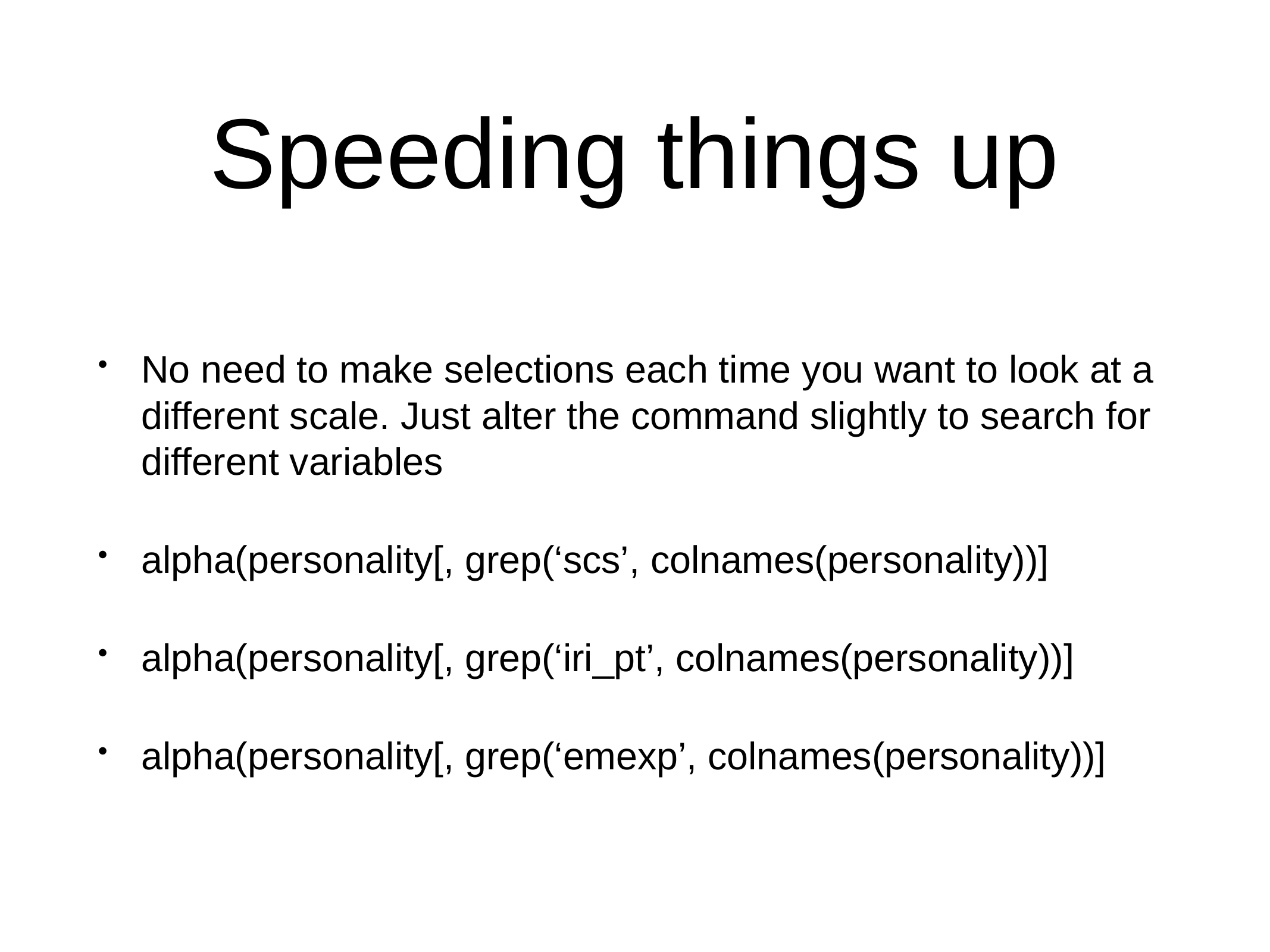

# Speeding things up
No need to make selections each time you want to look at a different scale. Just alter the command slightly to search for different variables
alpha(personality[, grep(‘scs’, colnames(personality))]
alpha(personality[, grep(‘iri_pt’, colnames(personality))]
alpha(personality[, grep(‘emexp’, colnames(personality))]